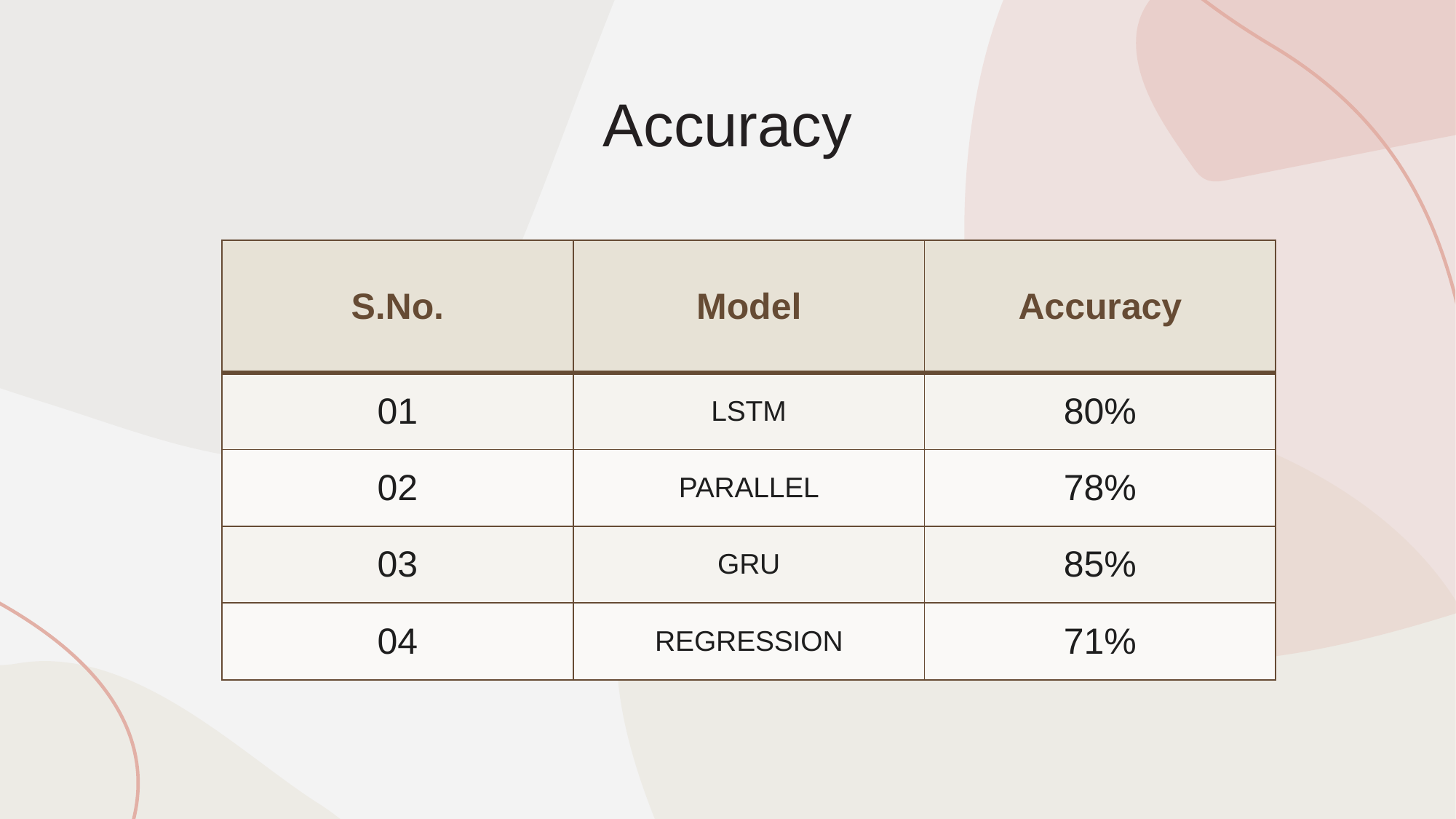

# Accuracy
| S.No. | Model | Accuracy |
| --- | --- | --- |
| 01 | LSTM | 80% |
| 02 | PARALLEL | 78% |
| 03 | GRU | 85% |
| 04 | REGRESSION | 71% |